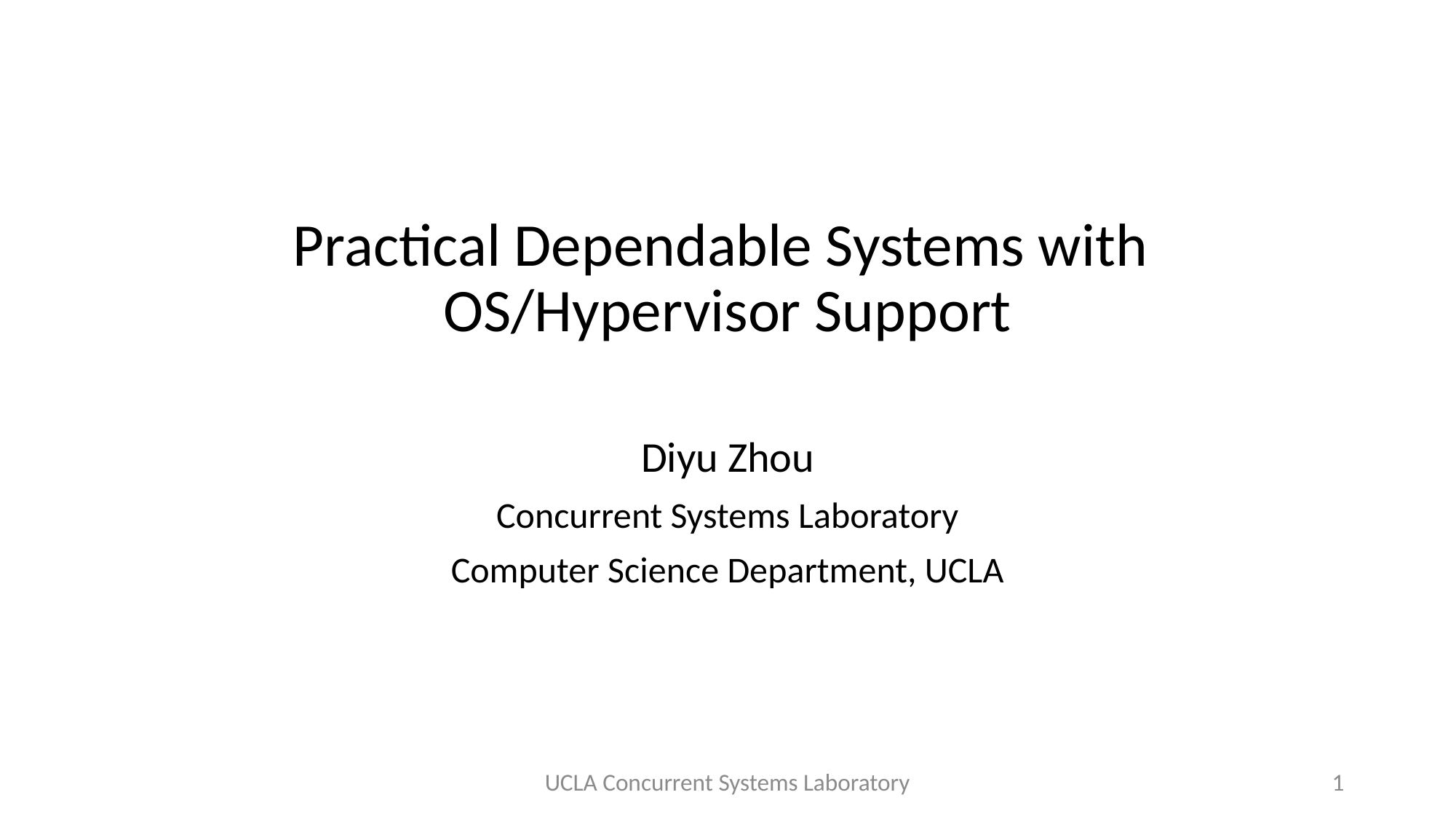

# Practical Dependable Systems with OS/Hypervisor Support
Diyu Zhou
Concurrent Systems Laboratory
Computer Science Department, UCLA
UCLA Concurrent Systems Laboratory
1